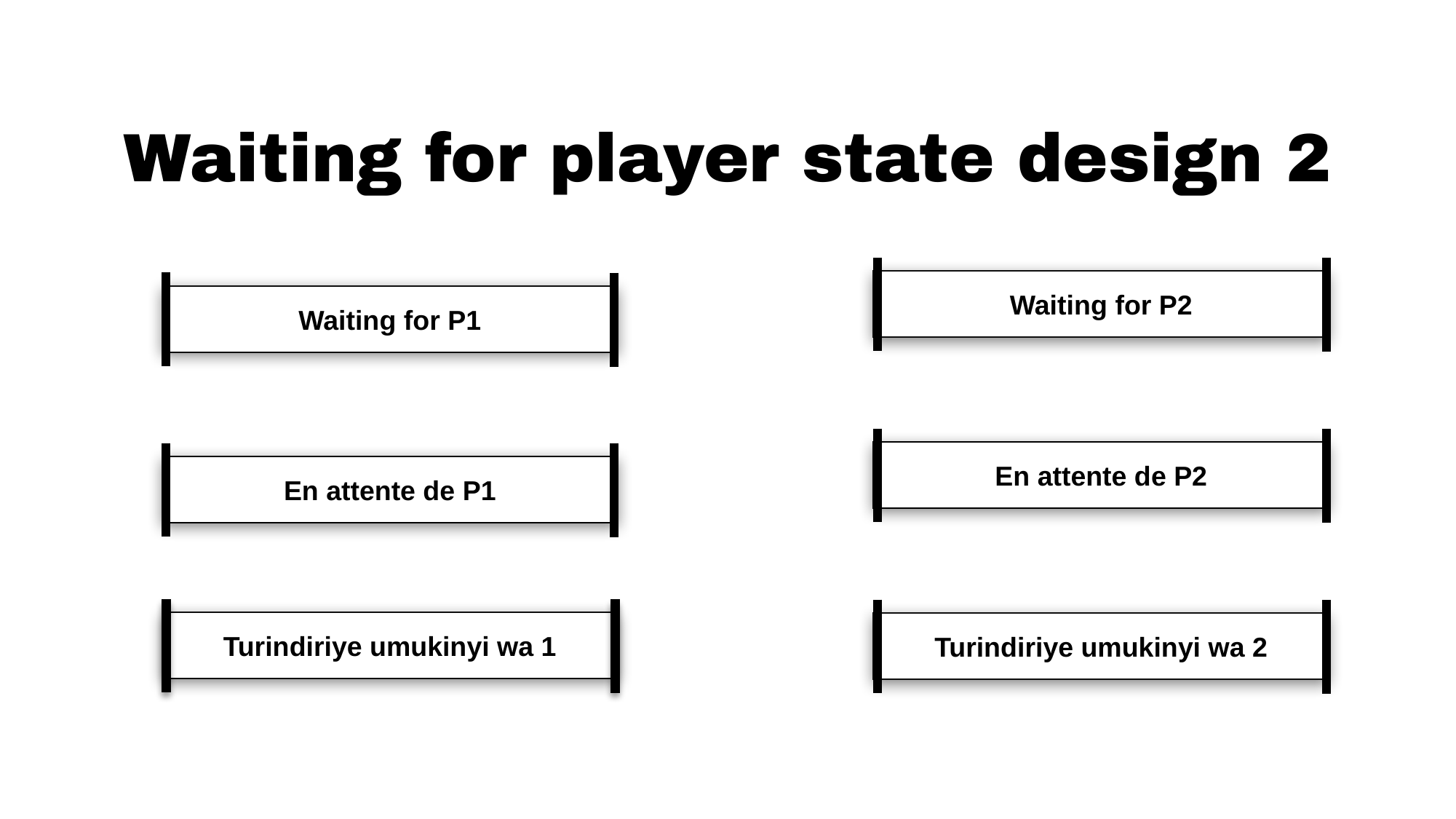

Waiting for player state design 2
Waiting for P2
Waiting for P1
En attente de P2
En attente de P1
Turindiriye umukinyi wa 1
Turindiriye umukinyi wa 2